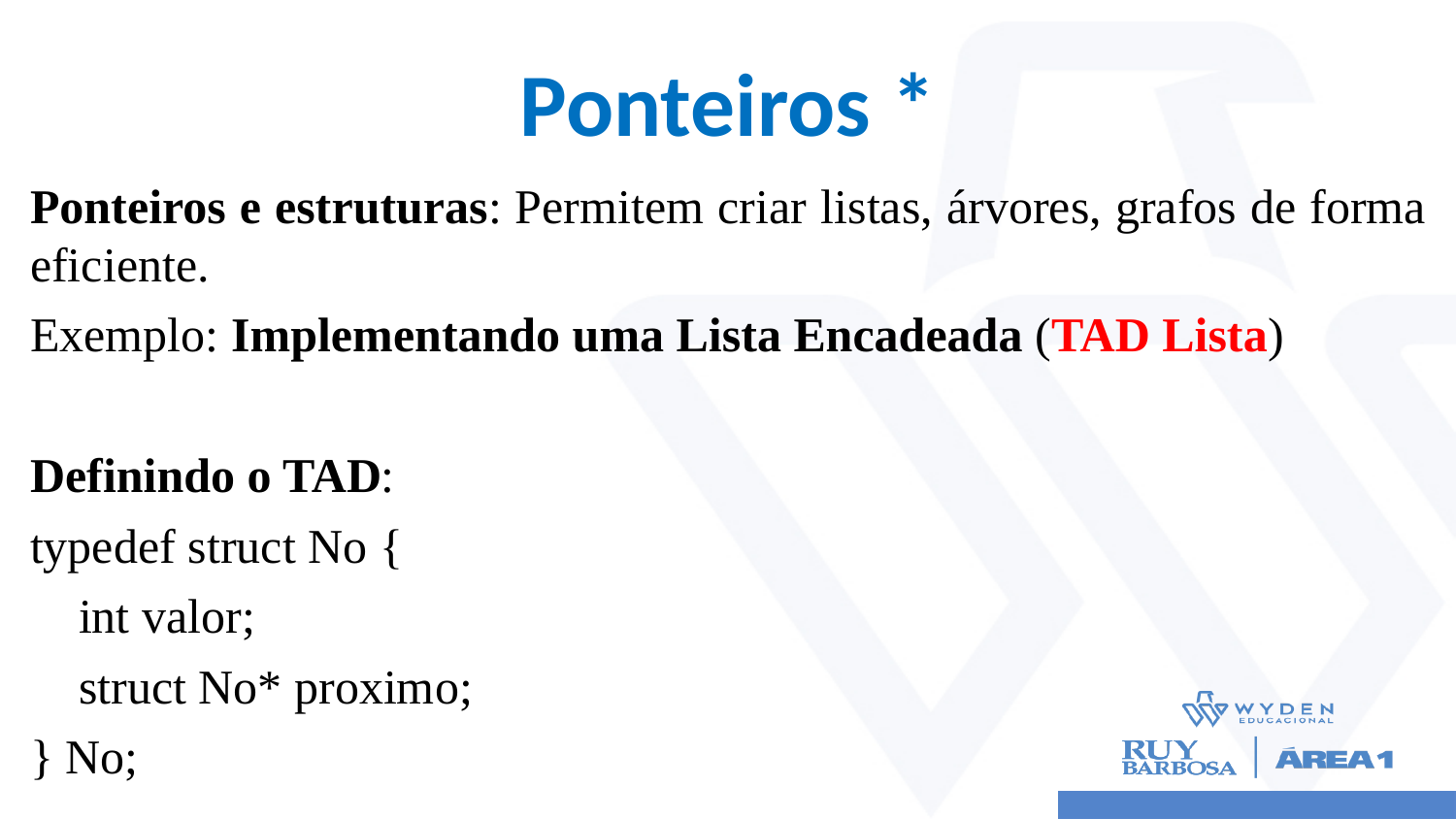

# Ponteiros *
Ponteiros e estruturas: Permitem criar listas, árvores, grafos de forma eficiente.
Exemplo: Implementando uma Lista Encadeada (TAD Lista)

Definindo o TAD:
typedef struct No {
    int valor;
    struct No* proximo;
} No;